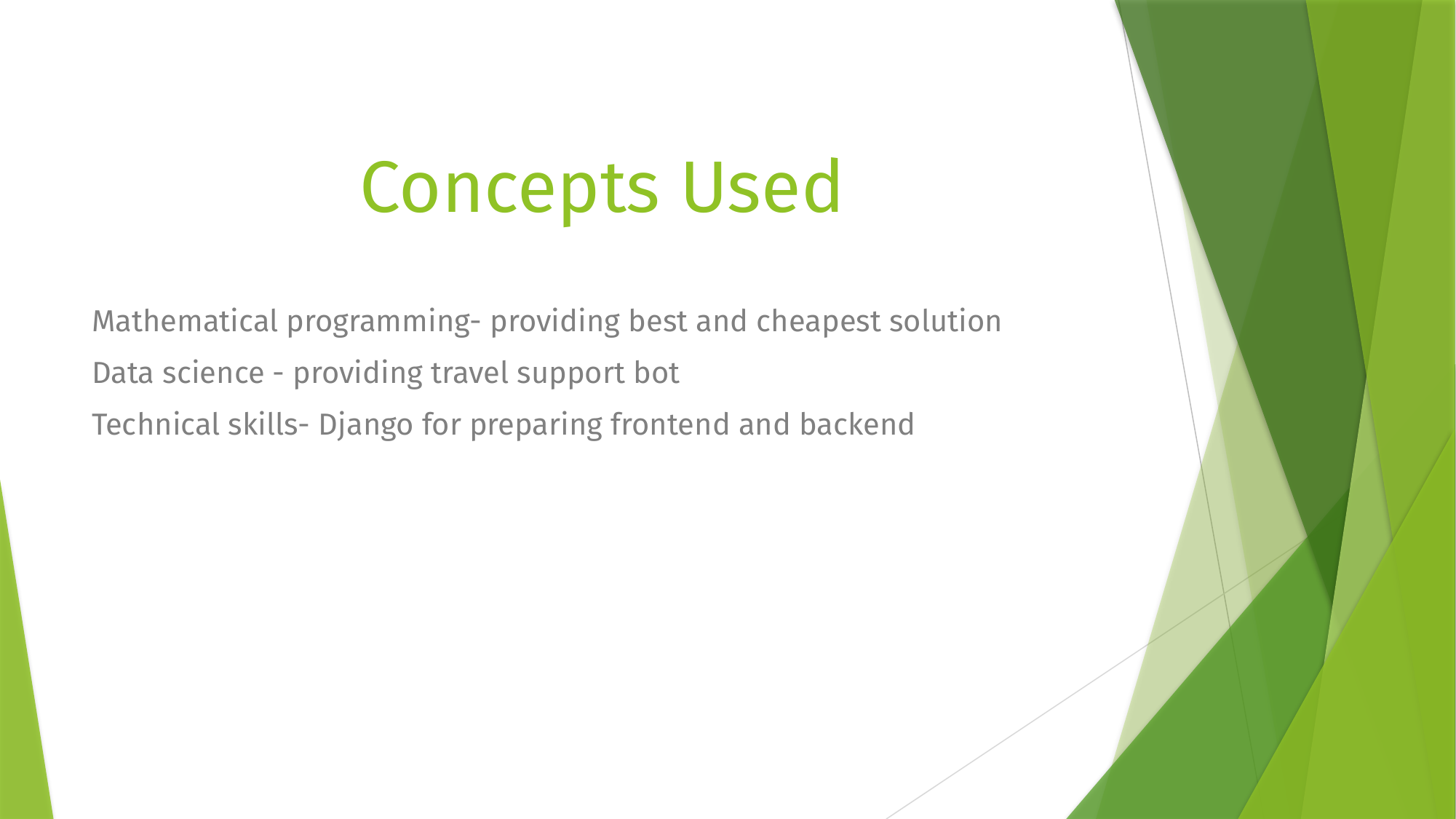

# Concepts Used
Mathematical programming- providing best and cheapest solution
Data science - providing travel support bot
Technical skills- Django for preparing frontend and backend